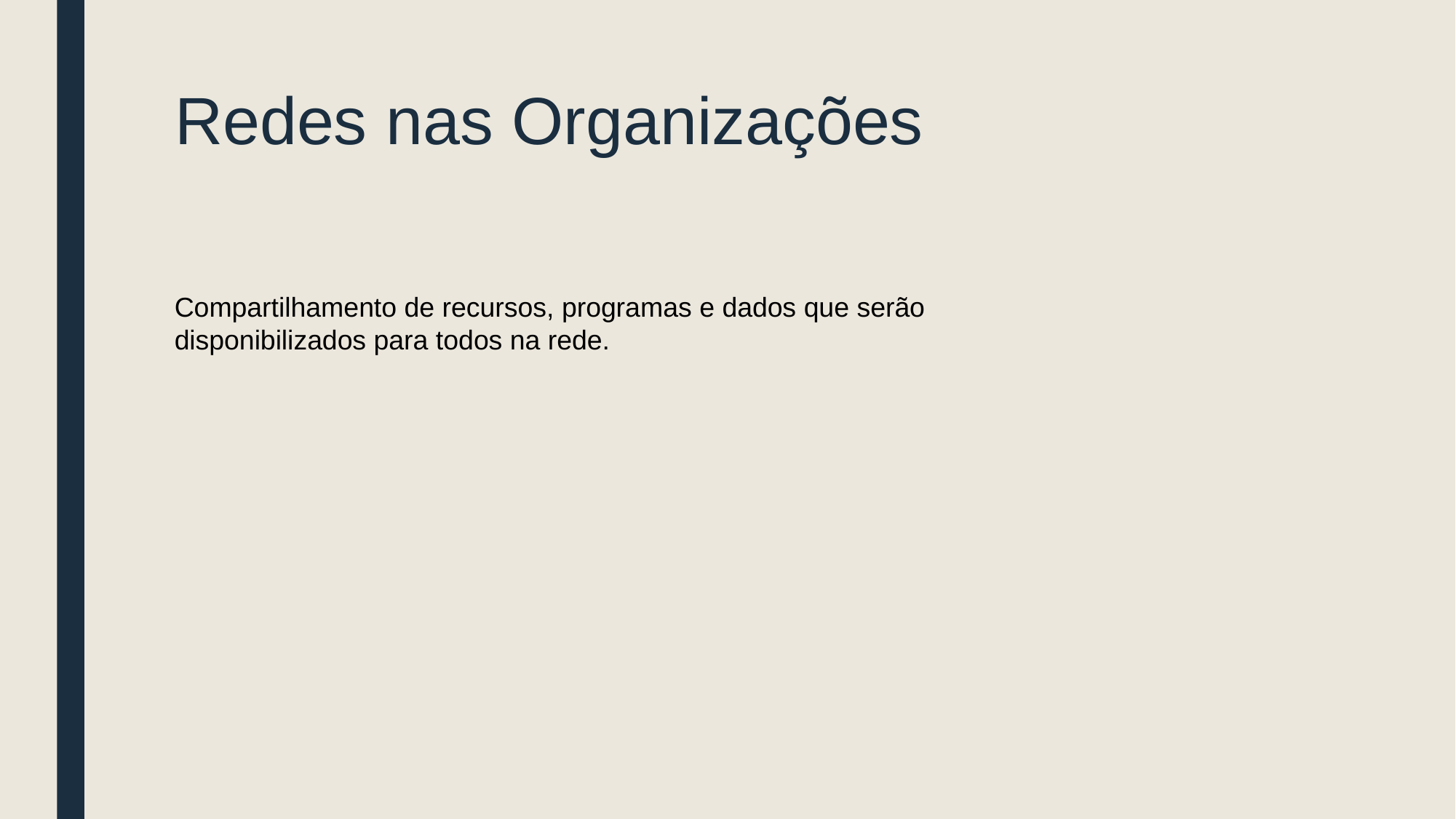

# Redes nas Organizações
Compartilhamento de recursos, programas e dados que serão disponibilizados para todos na rede.